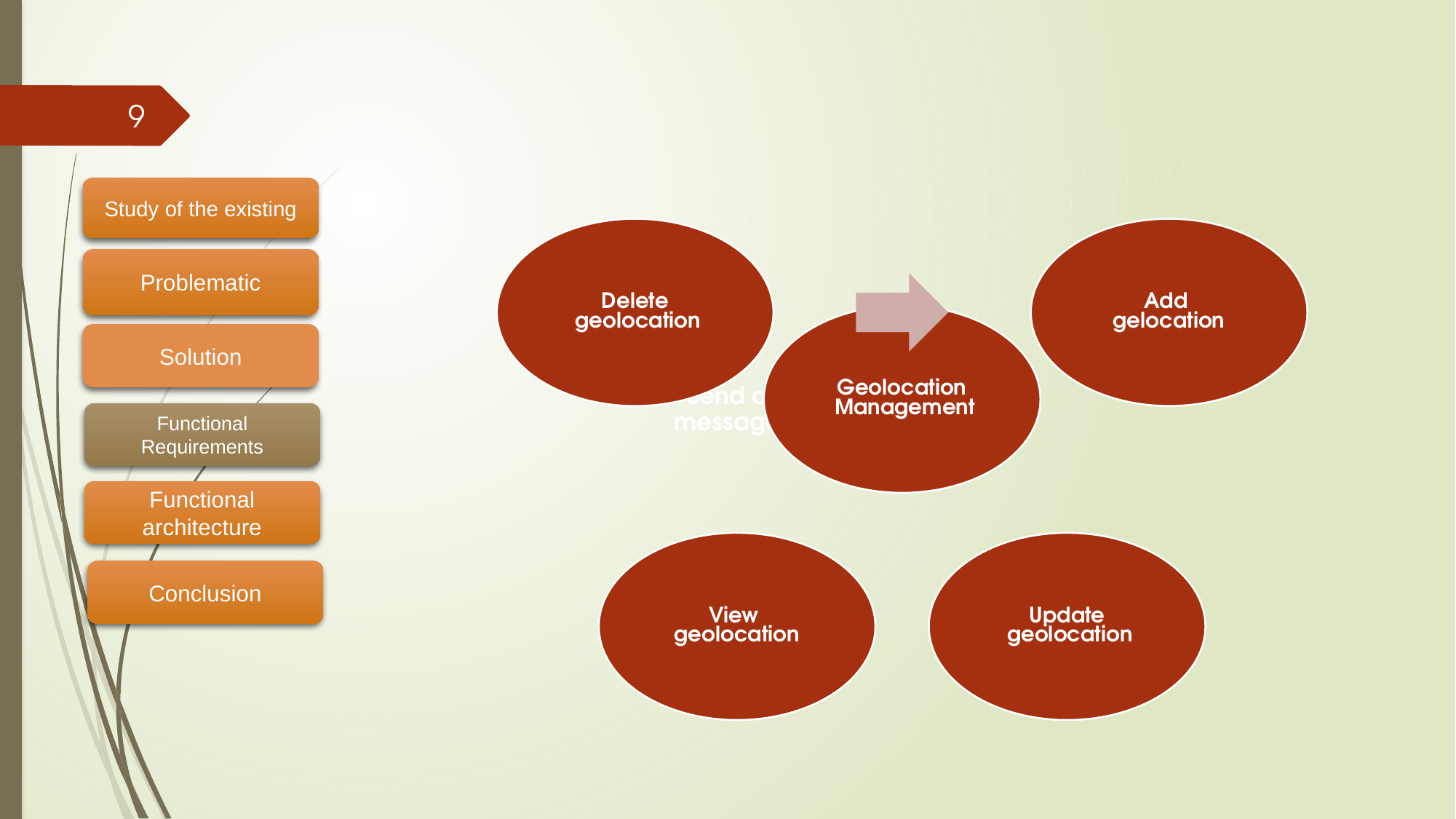

Geolocation
 Management
Add
 gelocation
Update
 geolocation
View
geolocation
Delete
 geolocation
9
Study of the existing
Problematic
Solution
Send a message
Functional Requirements
Functional architecture
Conclusion